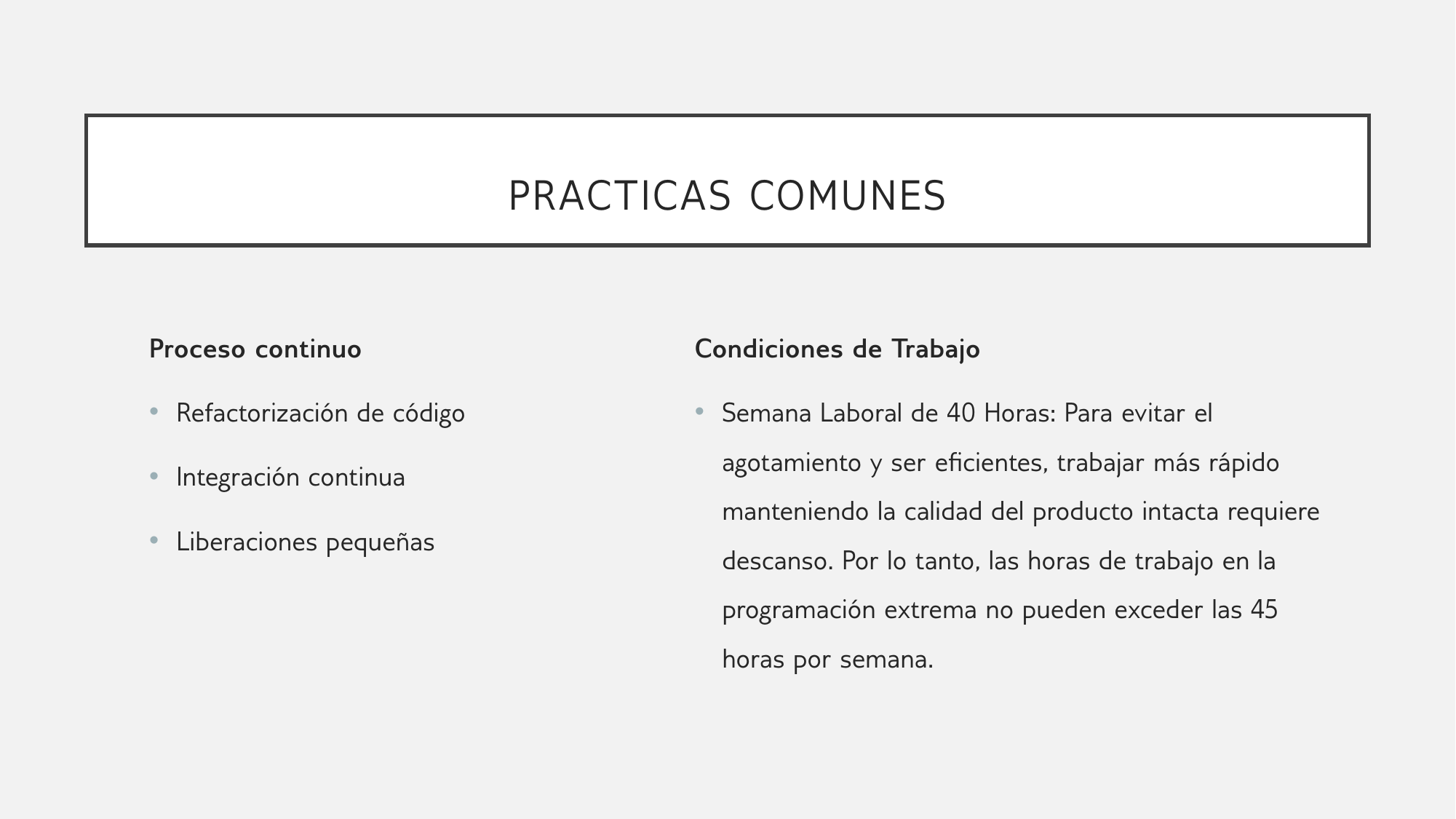

# Practicas comunes

Proceso continuo
Refactorización de código
Integración continua
Liberaciones pequeñas
Condiciones de Trabajo
Semana Laboral de 40 Horas: Para evitar el agotamiento y ser eficientes, trabajar más rápido manteniendo la calidad del producto intacta requiere descanso. Por lo tanto, las horas de trabajo en la programación extrema no pueden exceder las 45 horas por semana.